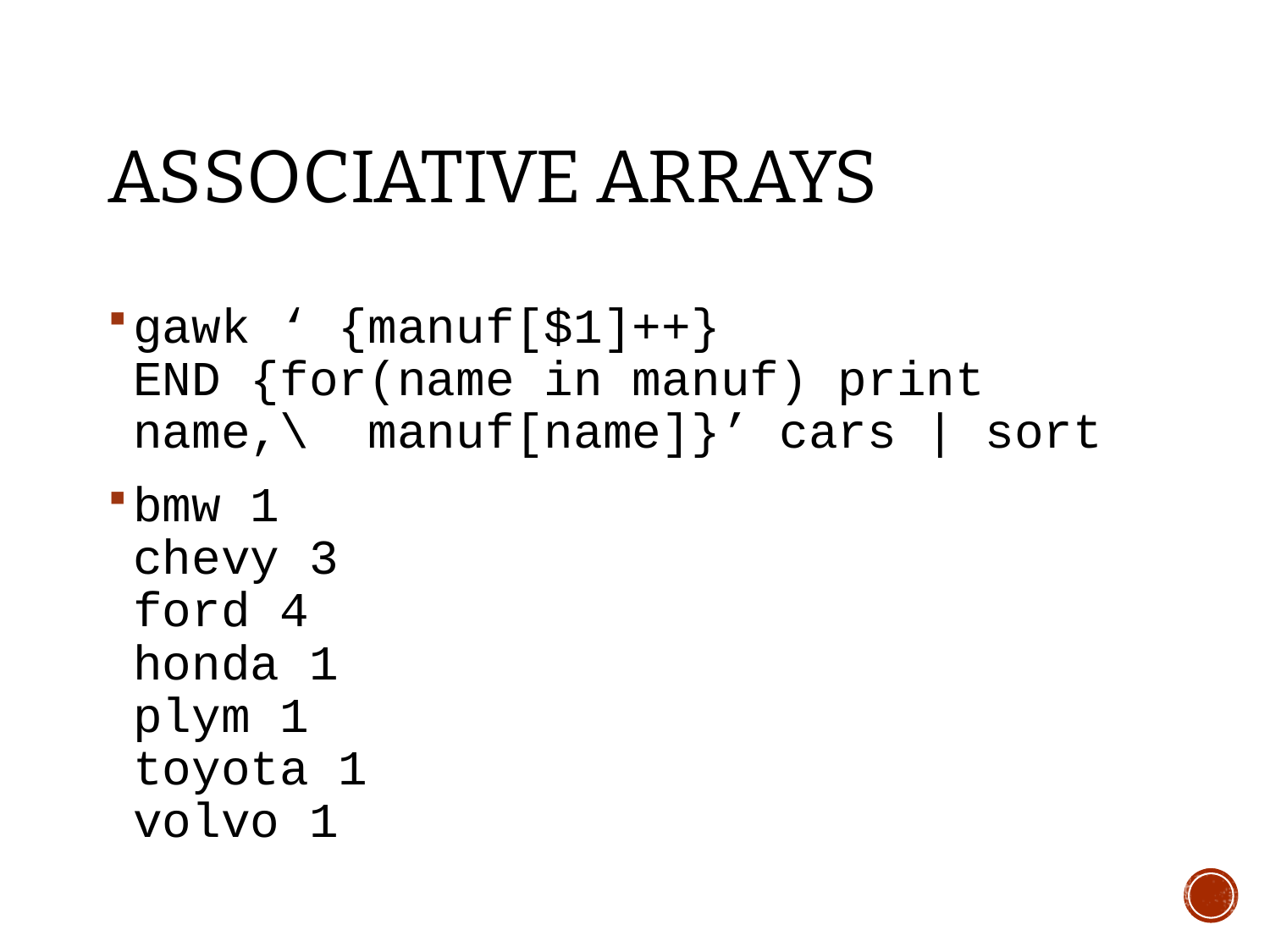

# Associative Arrays
gawk ‘ {manuf[$1]++}
END {for(name in manuf) print name,\  manuf[name]}’ cars | sort
bmw 1
chevy 3
ford 4
honda 1
plym 1
toyota 1
volvo 1